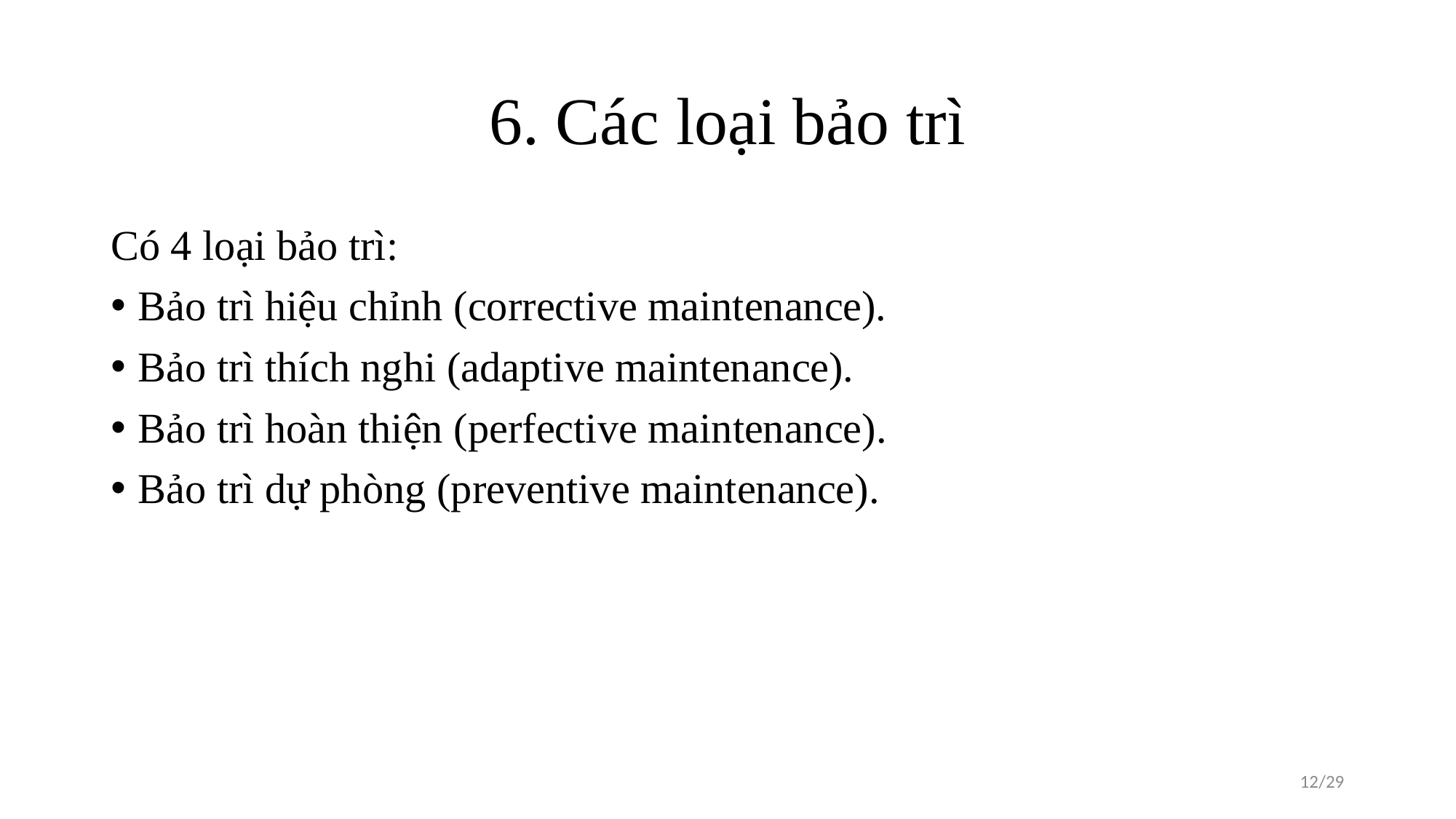

# 6. Các loại bảo trì
Có 4 loại bảo trì:
Bảo trì hiệu chỉnh (corrective maintenance).
Bảo trì thích nghi (adaptive maintenance).
Bảo trì hoàn thiện (perfective maintenance).
Bảo trì dự phòng (preventive maintenance).

12